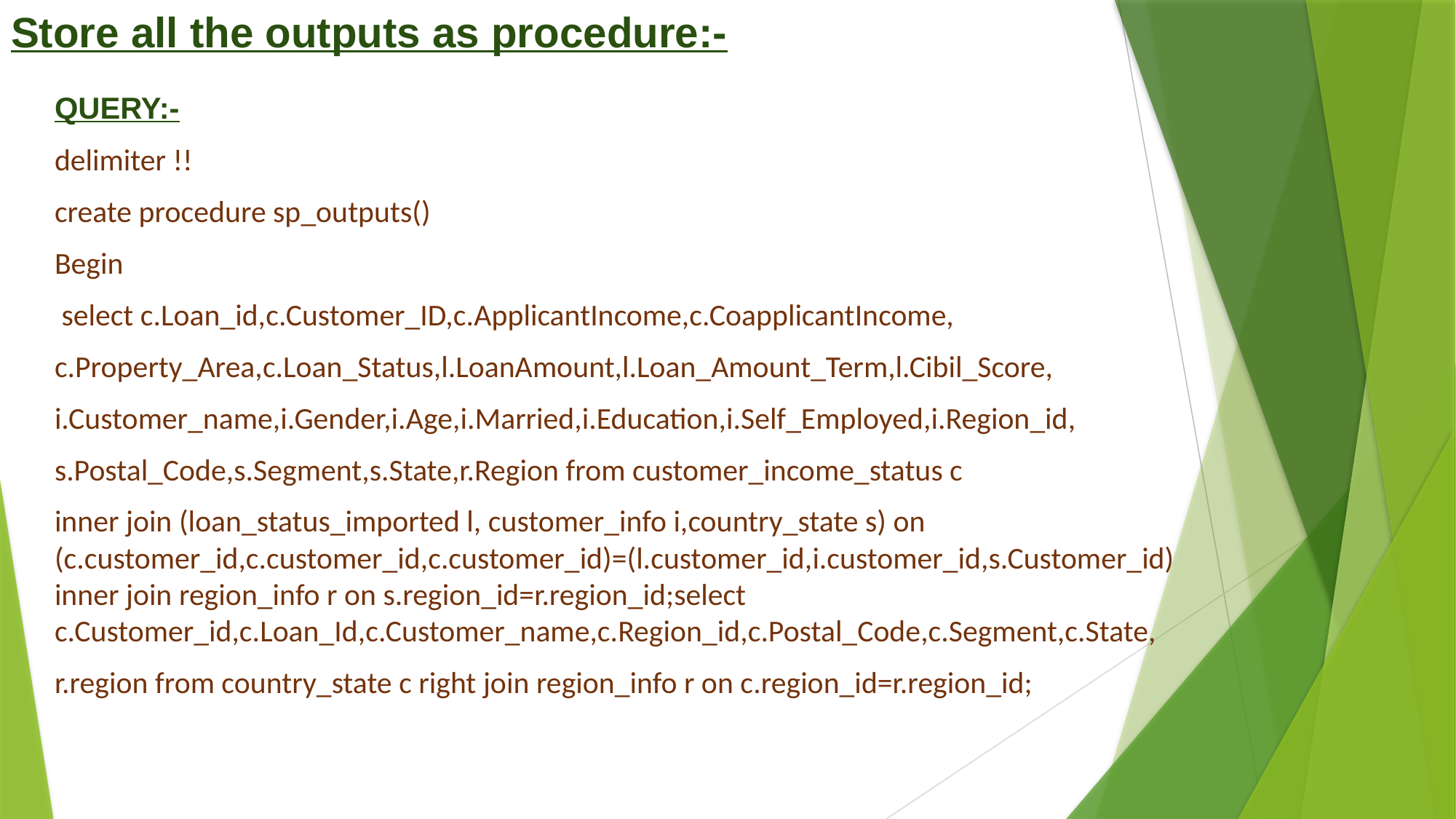

# Store all the outputs as procedure:-
QUERY:-
delimiter !!
create procedure sp_outputs()
Begin
 select c.Loan_id,c.Customer_ID,c.ApplicantIncome,c.CoapplicantIncome,
c.Property_Area,c.Loan_Status,l.LoanAmount,l.Loan_Amount_Term,l.Cibil_Score,
i.Customer_name,i.Gender,i.Age,i.Married,i.Education,i.Self_Employed,i.Region_id,
s.Postal_Code,s.Segment,s.State,r.Region from customer_income_status c
inner join (loan_status_imported l, customer_info i,country_state s) on (c.customer_id,c.customer_id,c.customer_id)=(l.customer_id,i.customer_id,s.Customer_id) inner join region_info r on s.region_id=r.region_id;select c.Customer_id,c.Loan_Id,c.Customer_name,c.Region_id,c.Postal_Code,c.Segment,c.State,
r.region from country_state c right join region_info r on c.region_id=r.region_id;